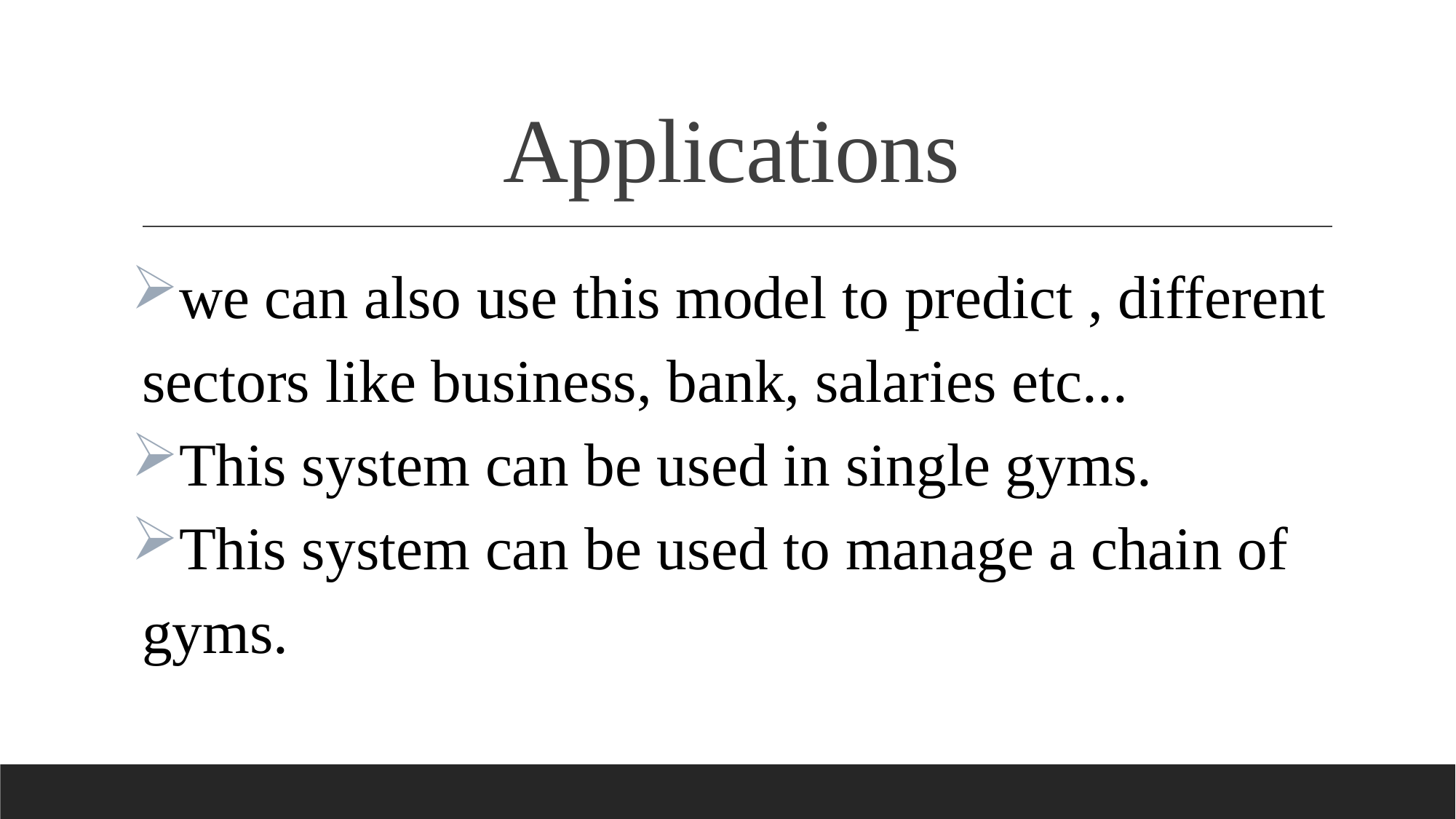

# Applications
we can also use this model to predict , different sectors like business, bank, salaries etc...
This system can be used in single gyms.
This system can be used to manage a chain of gyms.